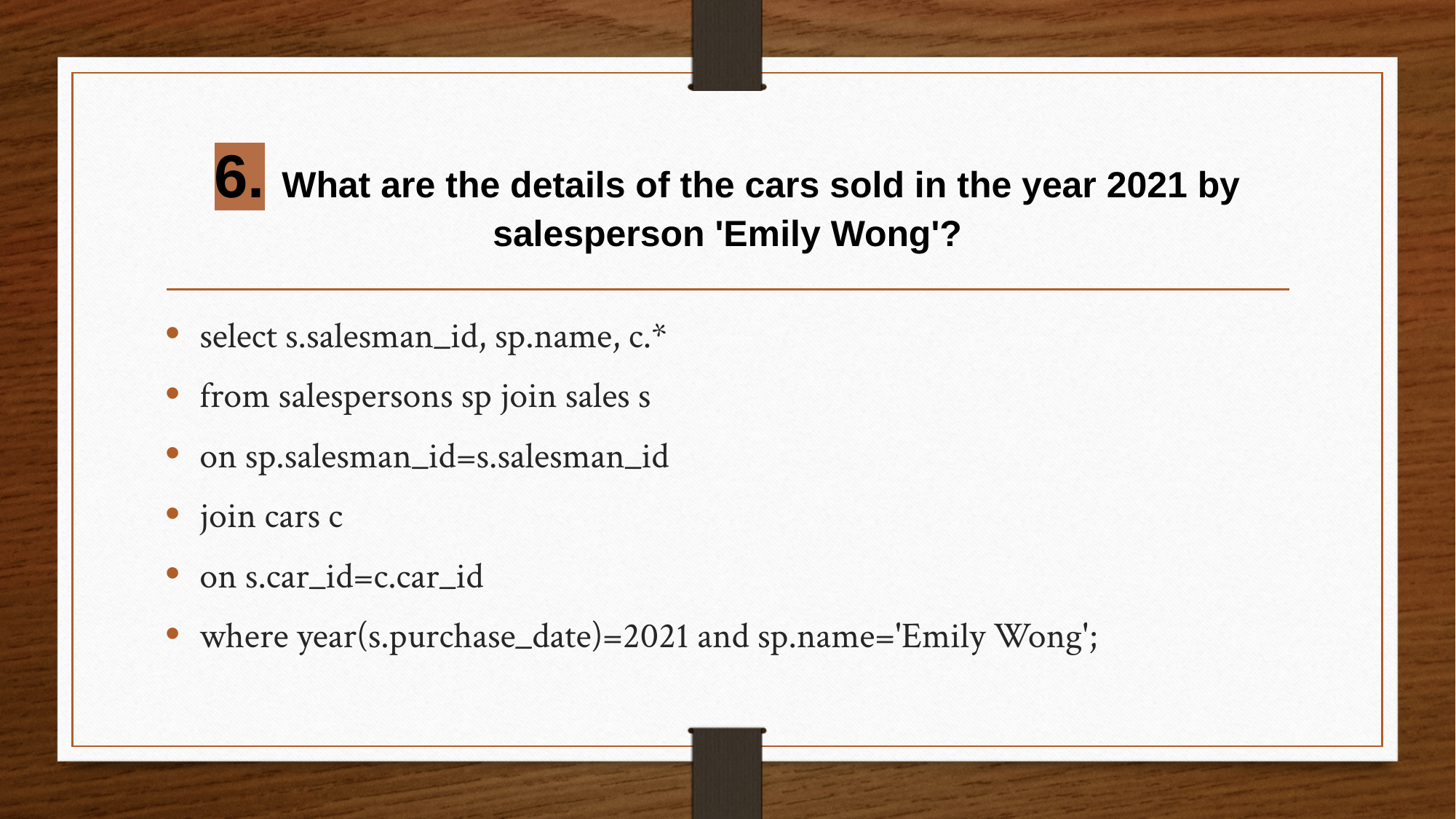

# 6. What are the details of the cars sold in the year 2021 by salesperson 'Emily Wong'?
select s.salesman_id, sp.name, c.*
from salespersons sp join sales s
on sp.salesman_id=s.salesman_id
join cars c
on s.car_id=c.car_id
where year(s.purchase_date)=2021 and sp.name='Emily Wong';